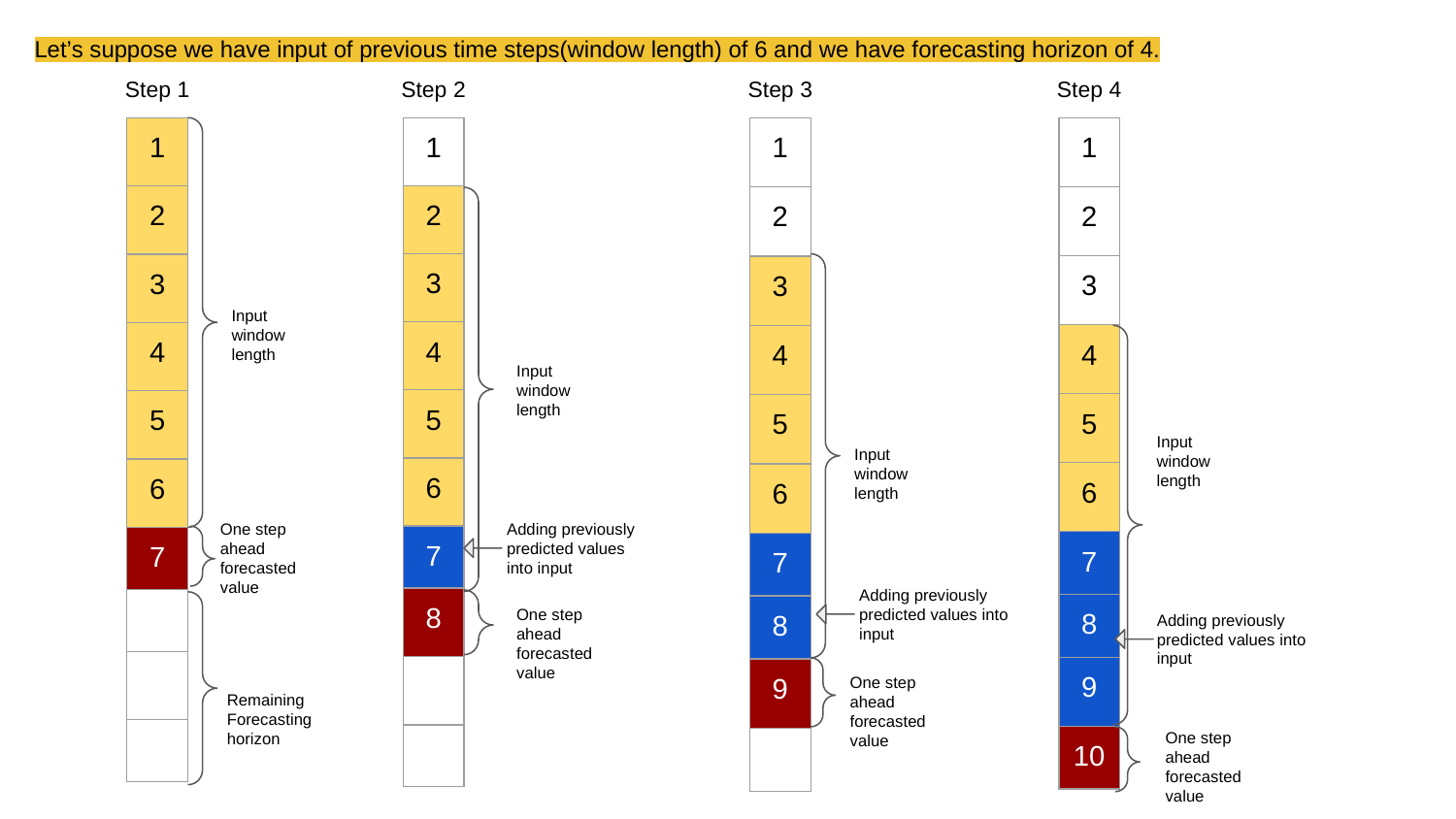

Let’s suppose we have input of previous time steps(window length) of 6 and we have forecasting horizon of 4.

Step 1
Step 2
Step 3
Step 4
| 1 |
| --- |
| 2 |
| 3 |
| 4 |
| 5 |
| 6 |
| 7 |
|  |
|  |
|  |

| 1 |
| --- |
| 2 |
| 3 |
| 4 |
| 5 |
| 6 |
| 7 |
| 8 |
|  |
|  |
| 1 |
| --- |
| 2 |
| 3 |
| 4 |
| 5 |
| 6 |
| 7 |
| 8 |
| 9 |
|  |
| 1 |
| --- |
| 2 |
| 3 |
| 4 |
| 5 |
| 6 |
| 7 |
| 8 |
| 9 |
| 10 |

Input window length

Input window length
Input window length
Input window length
One step ahead forecasted value
Adding previously predicted values into input

Adding previously predicted values into input

One step ahead forecasted value

Adding previously predicted values into input

One step ahead forecasted value

Remaining Forecasting horizon
One step ahead forecasted value